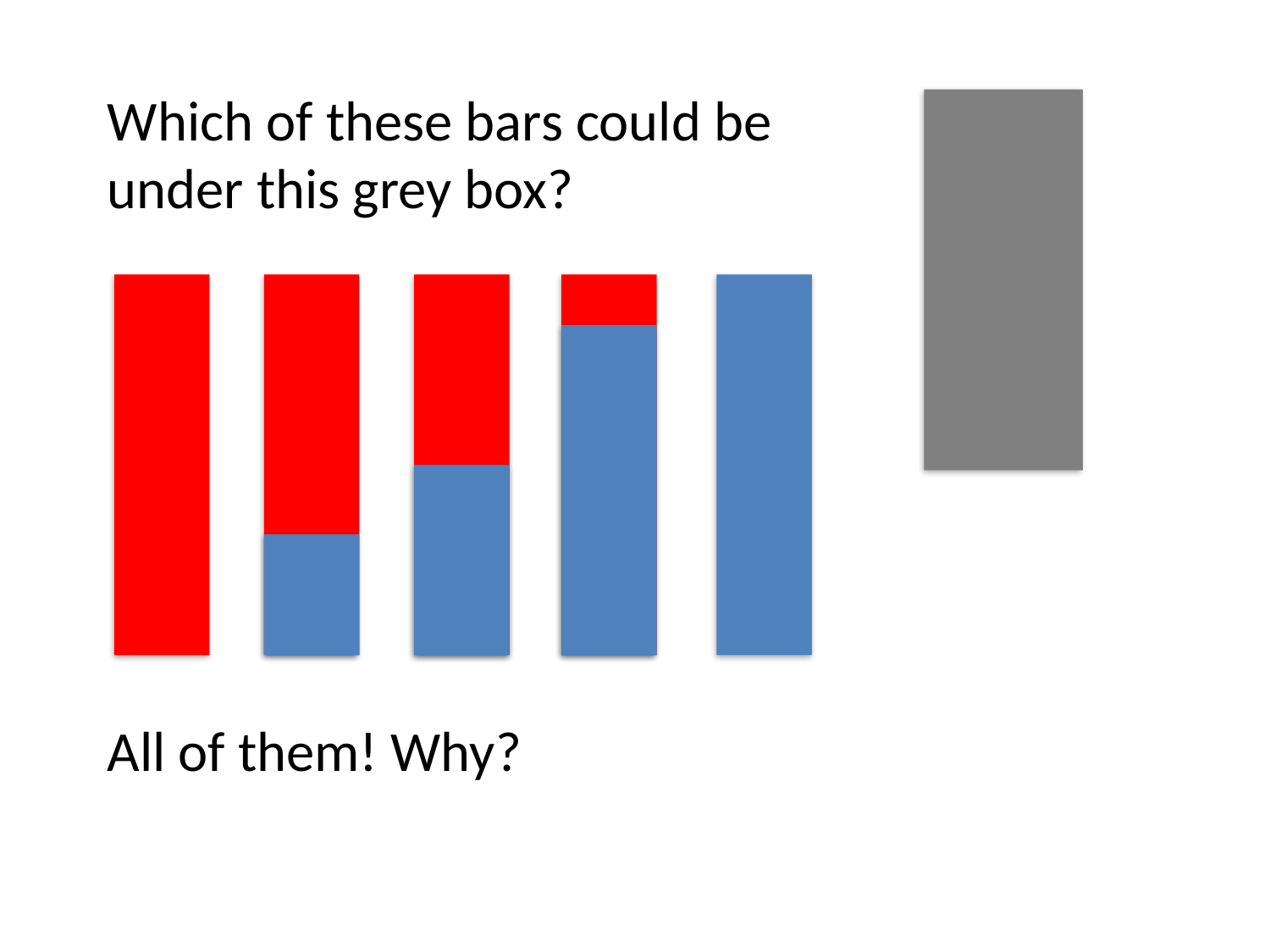

Which of these bars could be under this grey box?

All of them! Why?